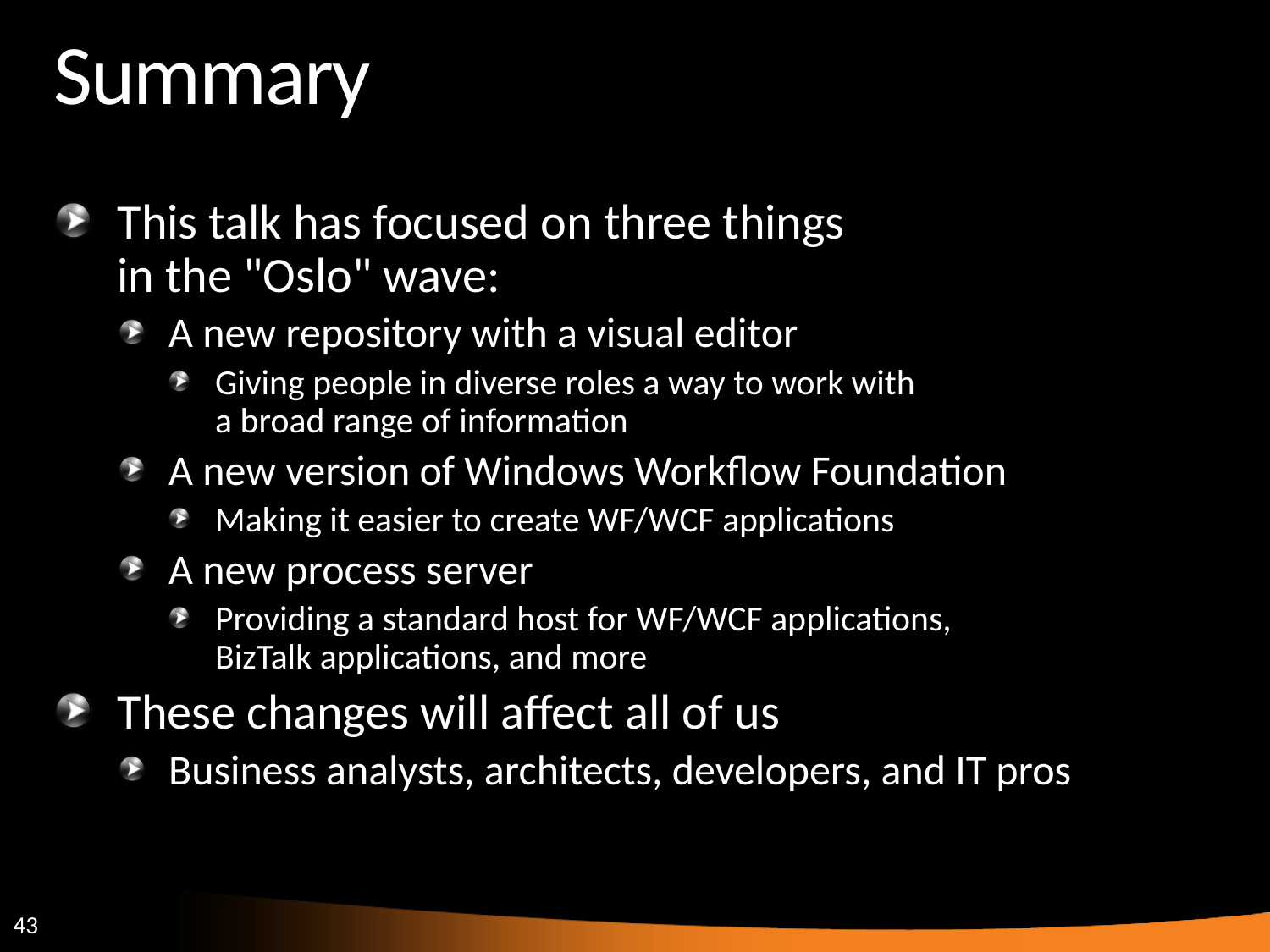

# Summary
This talk has focused on three things
in the "Oslo" wave:
A new repository with a visual editor
Giving people in diverse roles a way to work with
a broad range of information
A new version of Windows Workflow Foundation
Making it easier to create WF/WCF applications
A new process server
Providing a standard host for WF/WCF applications,
BizTalk applications, and more
These changes will affect all of us
Business analysts, architects, developers, and IT pros